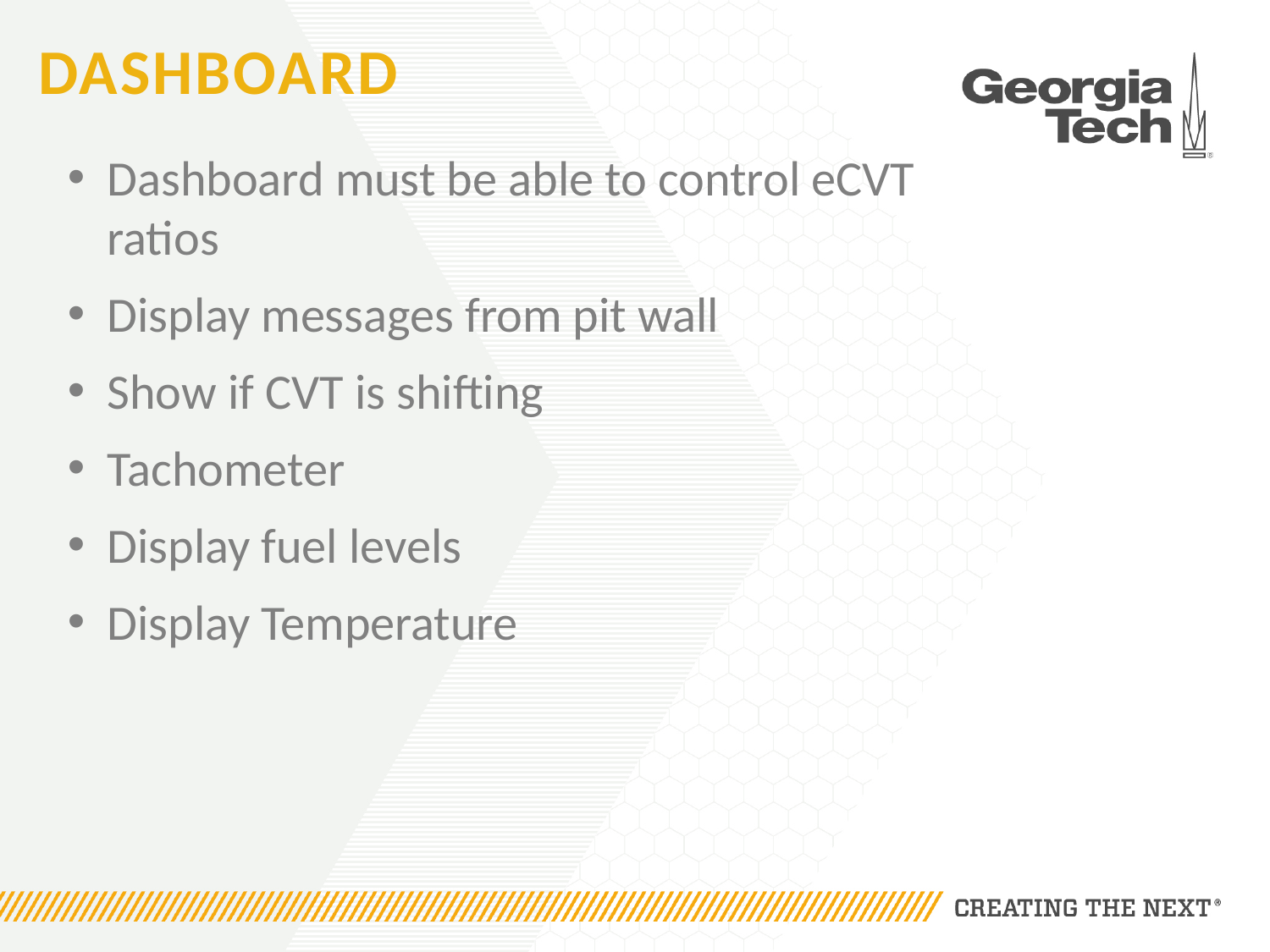

# Dashboard
Dashboard must be able to control eCVT ratios
Display messages from pit wall
Show if CVT is shifting
Tachometer
Display fuel levels
Display Temperature